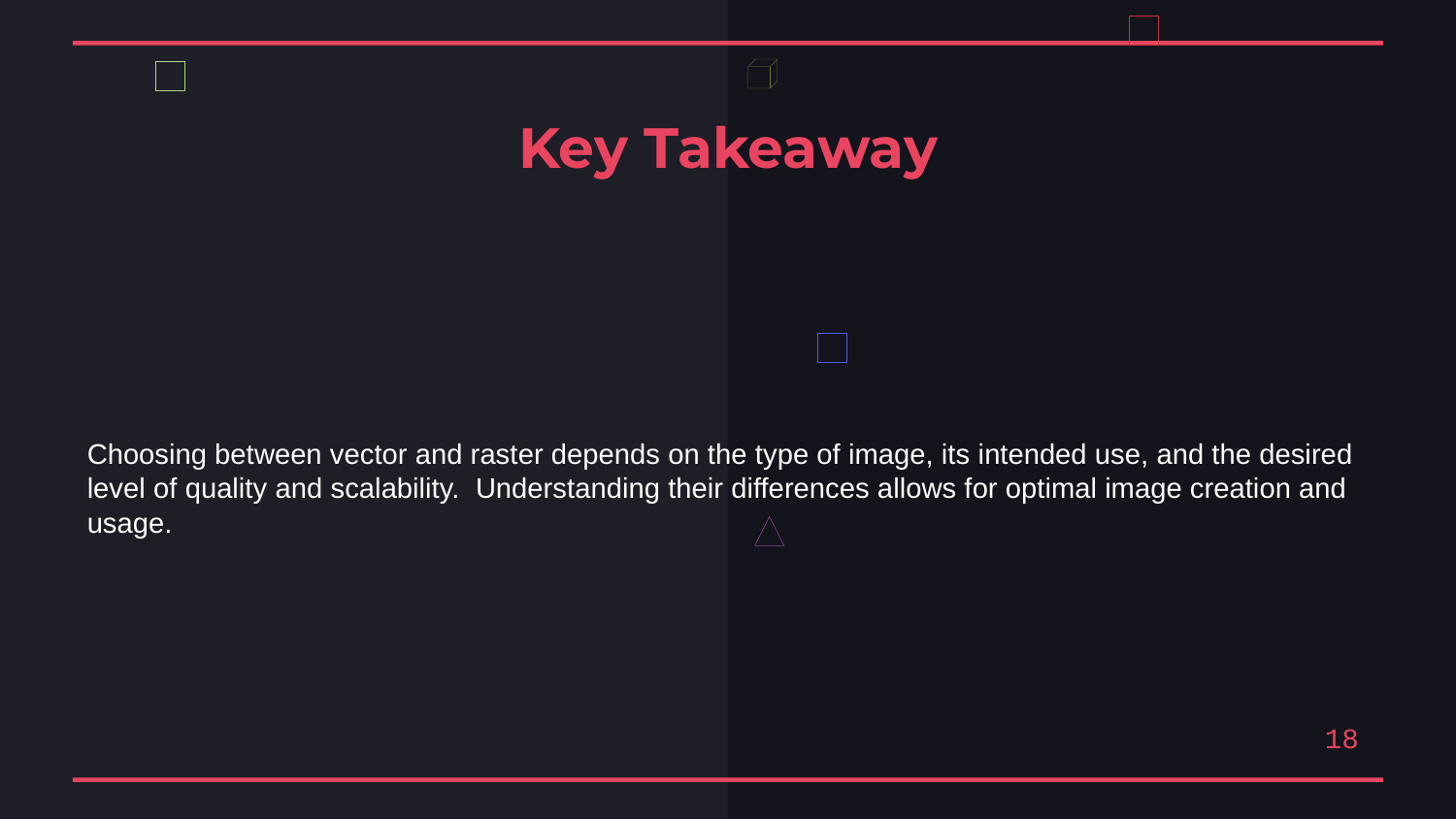

Key Takeaway
Choosing between vector and raster depends on the type of image, its intended use, and the desired level of quality and scalability.  Understanding their differences allows for optimal image creation and usage.

18